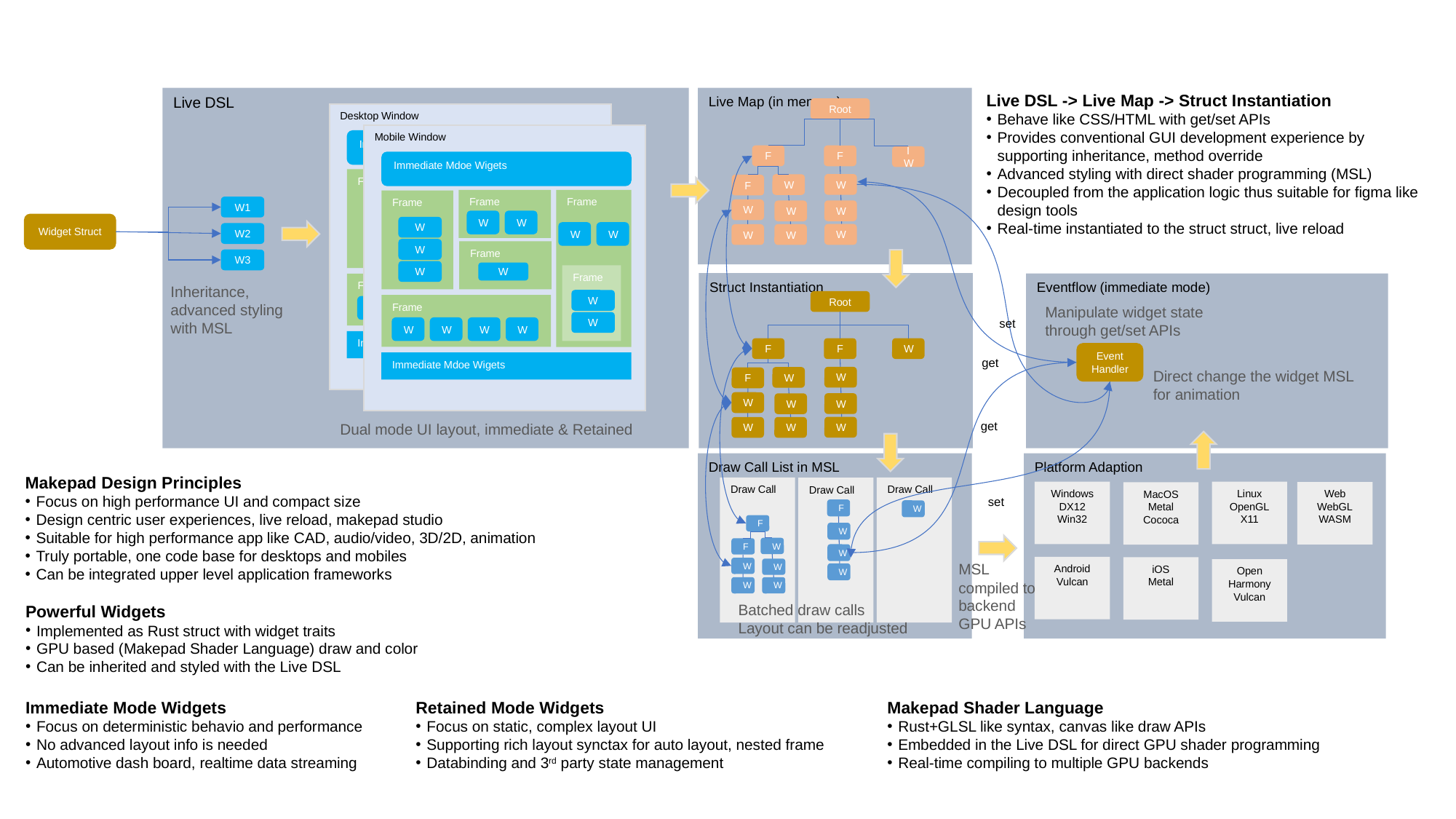

Live DSL -> Live Map -> Struct Instantiation
Behave like CSS/HTML with get/set APIs
Provides conventional GUI development experience by supporting inheritance, method override
Advanced styling with direct shader programming (MSL)
Decoupled from the application logic thus suitable for figma like design tools
Real-time instantiated to the struct struct, live reload

Live DSL
Live Map (in memory)
Root
F
F
IW
W
W
F
W
W
W
W
W
W
Desktop Window
Immediate Mdoe Wigets
Frame
Frame
Frame
W
W
W
W
W
W
Frame
W
W
Frame
W
Frame
W
W
W
W
W
Immediate Mdoe Wigets
Mobile Window
Immediate Mdoe Wigets
Frame
Frame
Frame
W
W
W
W
W
W
Frame
W
W
Frame
W
Frame
W
W
W
W
W
Immediate Mdoe Wigets
W1

Widget Struct
W2
W3
Struct Instantiation
Root
F
W
F
W
W
F
W
W
W
W
W
W

Eventflow (immediate mode)
Inheritance, advanced styling with MSL
Manipulate widget state through get/set APIs
set
Event Handler
get
Direct change the widget MSL for animation
get
Dual mode UI layout, immediate & Retained

Draw Call List in MSL
Platform Adaption
Makepad Design Principles
Focus on high performance UI and compact size
Design centric user experiences, live reload, makepad studio
Suitable for high performance app like CAD, audio/video, 3D/2D, animation
Truly portable, one code base for desktops and mobiles
Can be integrated upper level application frameworks
Draw Call
Draw Call
Draw Call
F
W
W
W
W
F
W
F
W
W
W
W
Windows
DX12
Win32
Linux
OpenGL
X11
Web
WebGL
WASM
MacOS
Metal
Cococa

set

MSL compiled to backend GPU APIs
Android
Vulcan
iOS
Metal
Open Harmony
Vulcan
Batched draw calls
Layout can be readjusted
Powerful Widgets
Implemented as Rust struct with widget traits
GPU based (Makepad Shader Language) draw and color
Can be inherited and styled with the Live DSL
Immediate Mode Widgets
Focus on deterministic behavio and performance
No advanced layout info is needed
Automotive dash board, realtime data streaming
Retained Mode Widgets
Focus on static, complex layout UI
Supporting rich layout synctax for auto layout, nested frame
Databinding and 3rd party state management
Makepad Shader Language
Rust+GLSL like syntax, canvas like draw APIs
Embedded in the Live DSL for direct GPU shader programming
Real-time compiling to multiple GPU backends